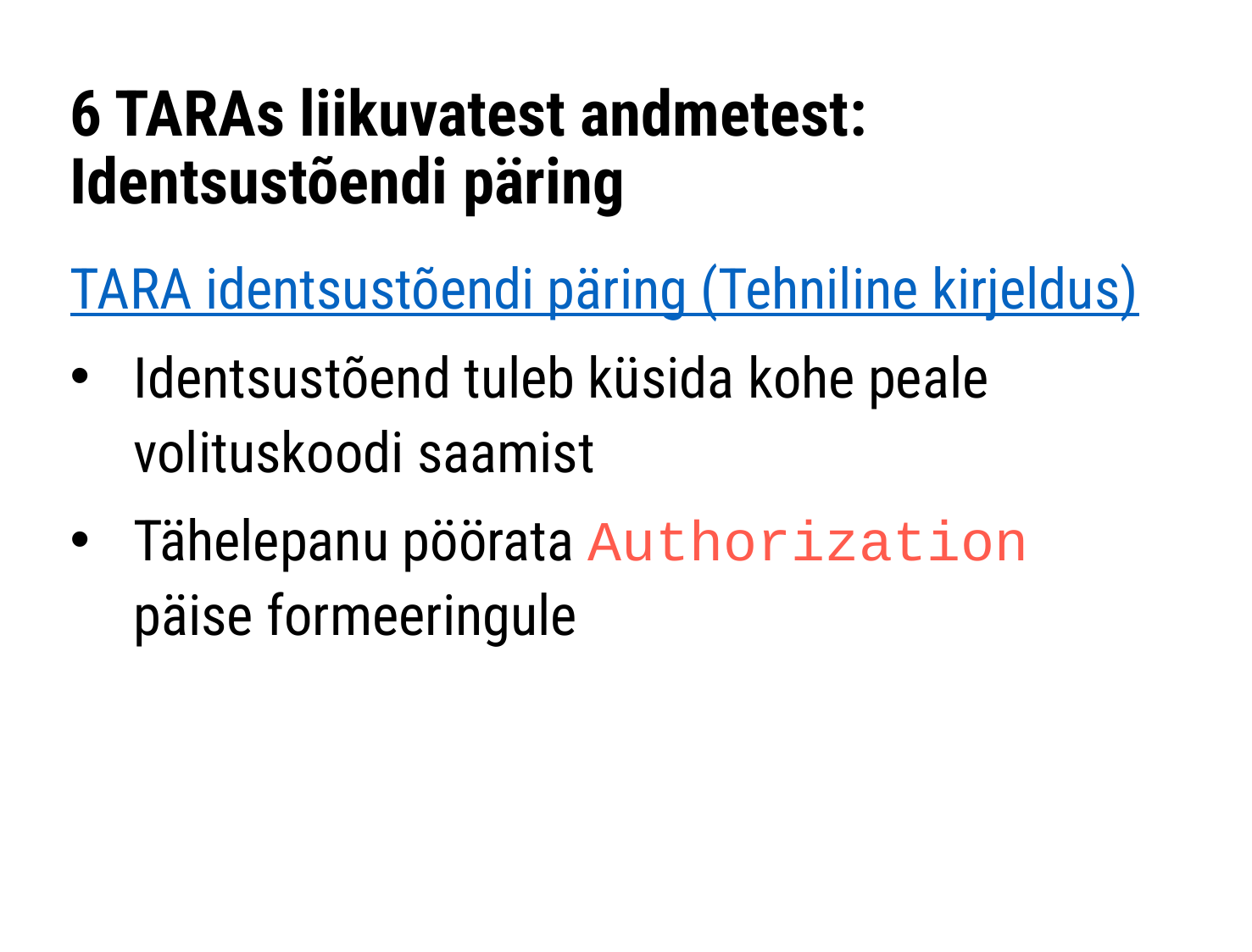

# 6 TARAs liikuvatest andmetest: Identsustõendi päring
TARA identsustõendi päring (Tehniline kirjeldus)
Identsustõend tuleb küsida kohe peale volituskoodi saamist
Tähelepanu pöörata Authorization päise formeeringule